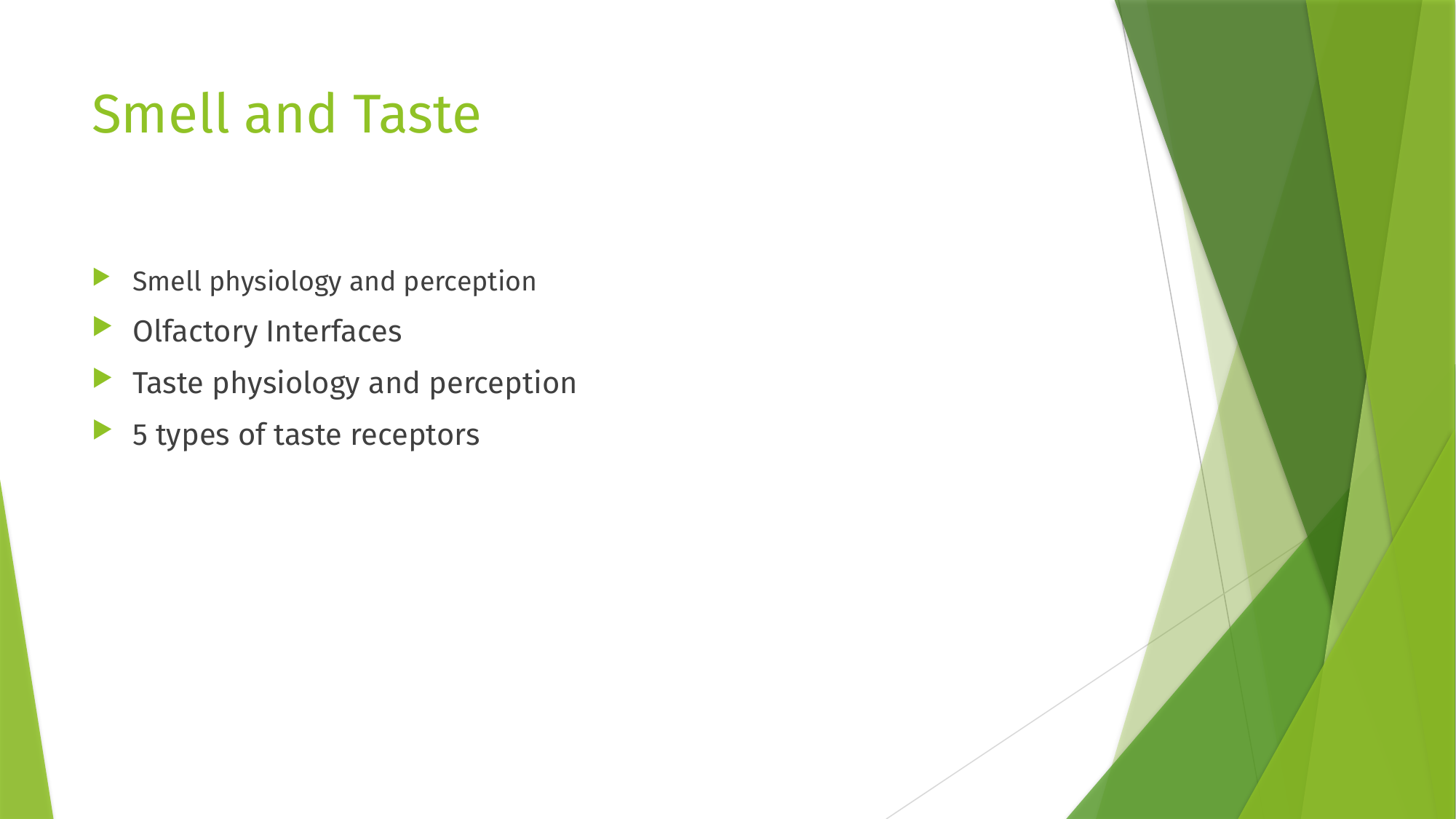

# Smell and Taste
Smell physiology and perception
Olfactory Interfaces
Taste physiology and perception
5 types of taste receptors